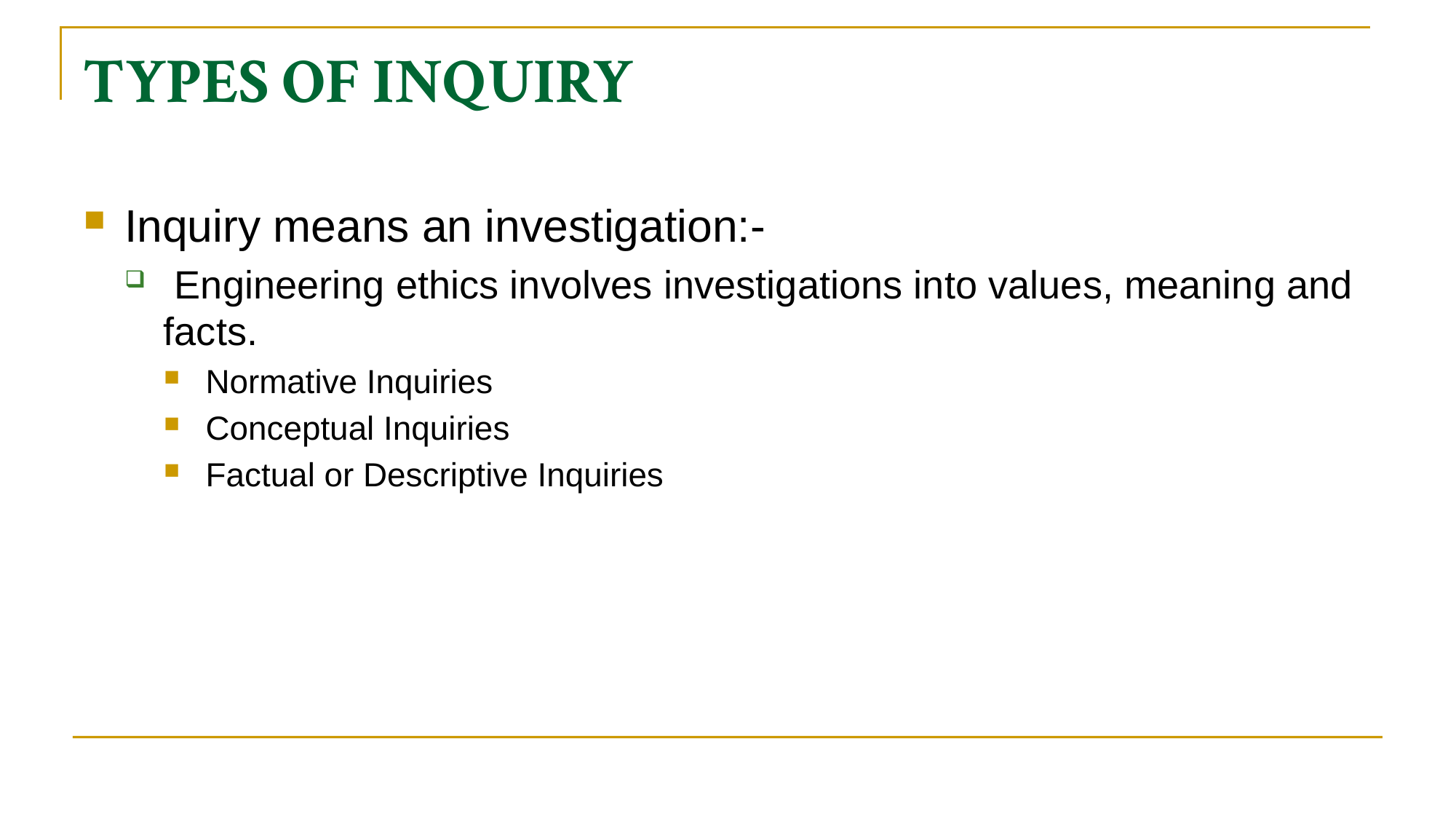

# TYPES OF INQUIRY
Inquiry means an investigation:-
 Engineering ethics involves investigations into values, meaning and facts.
Normative Inquiries
Conceptual Inquiries
Factual or Descriptive Inquiries